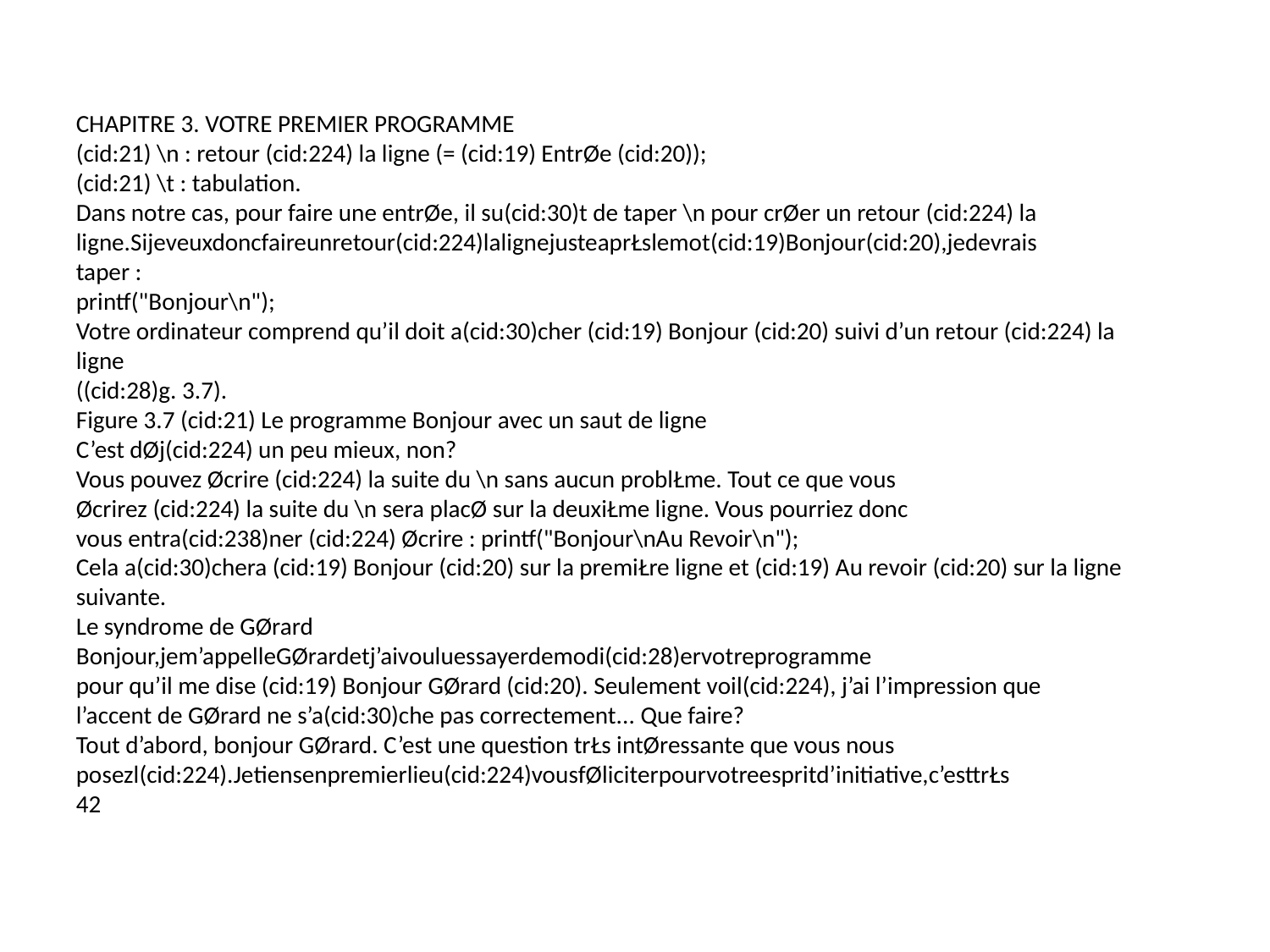

CHAPITRE 3. VOTRE PREMIER PROGRAMME
(cid:21) \n : retour (cid:224) la ligne (= (cid:19) EntrØe (cid:20));
(cid:21) \t : tabulation.
Dans notre cas, pour faire une entrØe, il su(cid:30)t de taper \n pour crØer un retour (cid:224) la
ligne.Sijeveuxdoncfaireunretour(cid:224)lalignejusteaprŁslemot(cid:19)Bonjour(cid:20),jedevrais
taper :
printf("Bonjour\n");
Votre ordinateur comprend qu’il doit a(cid:30)cher (cid:19) Bonjour (cid:20) suivi d’un retour (cid:224) la ligne
((cid:28)g. 3.7).
Figure 3.7 (cid:21) Le programme Bonjour avec un saut de ligne
C’est dØj(cid:224) un peu mieux, non?
Vous pouvez Øcrire (cid:224) la suite du \n sans aucun problŁme. Tout ce que vous
Øcrirez (cid:224) la suite du \n sera placØ sur la deuxiŁme ligne. Vous pourriez donc
vous entra(cid:238)ner (cid:224) Øcrire : printf("Bonjour\nAu Revoir\n");
Cela a(cid:30)chera (cid:19) Bonjour (cid:20) sur la premiŁre ligne et (cid:19) Au revoir (cid:20) sur la ligne
suivante.
Le syndrome de GØrard
Bonjour,jem’appelleGØrardetj’aivouluessayerdemodi(cid:28)ervotreprogramme
pour qu’il me dise (cid:19) Bonjour GØrard (cid:20). Seulement voil(cid:224), j’ai l’impression que
l’accent de GØrard ne s’a(cid:30)che pas correctement... Que faire?
Tout d’abord, bonjour GØrard. C’est une question trŁs intØressante que vous nous
posezl(cid:224).Jetiensenpremierlieu(cid:224)vousfØliciterpourvotreespritd’initiative,c’esttrŁs
42